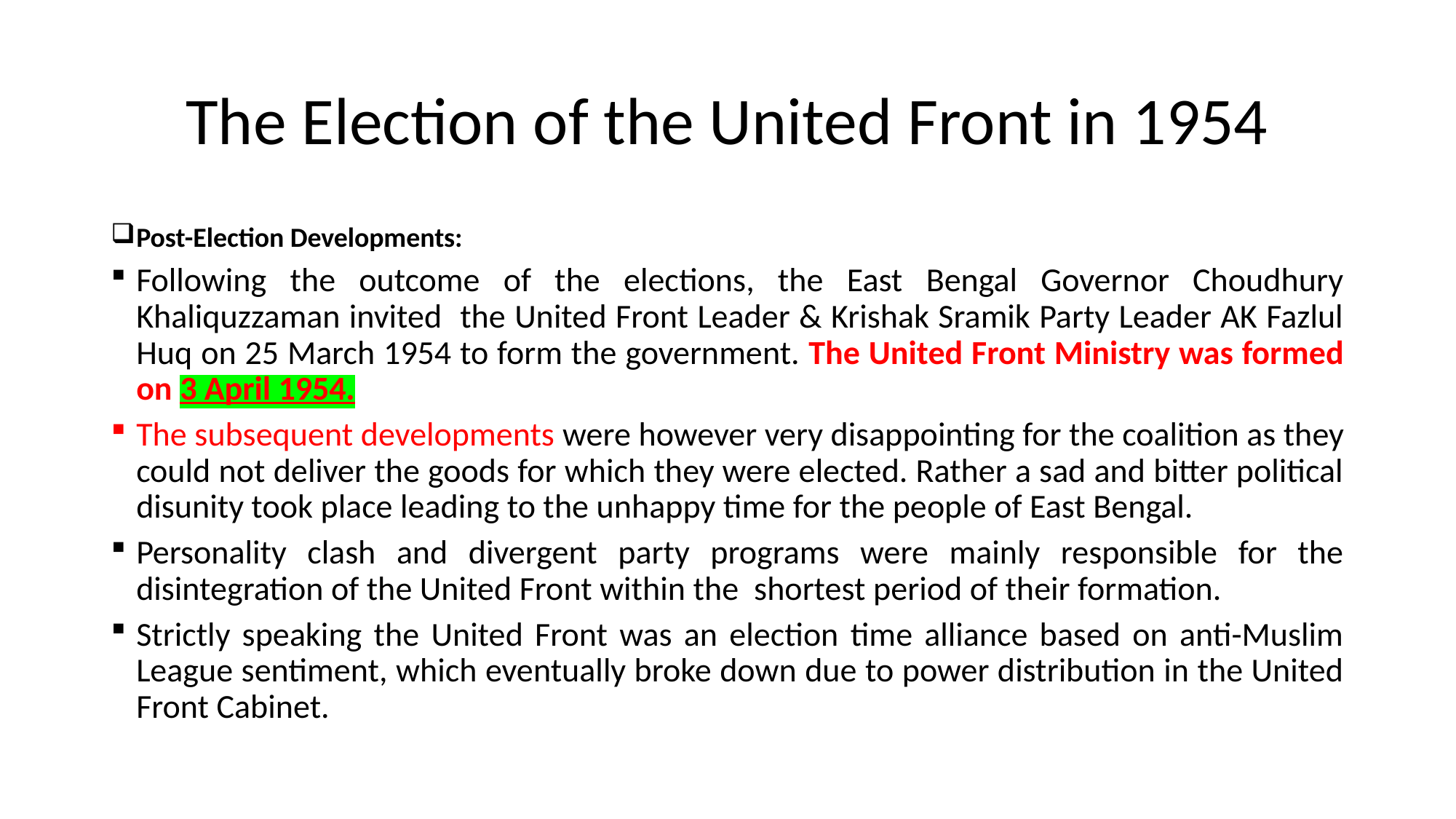

# The Election of the United Front in 1954
Post-Election Developments:
Following the outcome of the elections, the East Bengal Governor Choudhury Khaliquzzaman invited  the United Front Leader & Krishak Sramik Party Leader AK Fazlul Huq on 25 March 1954 to form the government. The United Front Ministry was formed on 3 April 1954.
The subsequent developments were however very disappointing for the coalition as they could not deliver the goods for which they were elected. Rather a sad and bitter political disunity took place leading to the unhappy time for the people of East Bengal.
Personality clash and divergent party programs were mainly responsible for the disintegration of the United Front within the  shortest period of their formation.
Strictly speaking the United Front was an election time alliance based on anti-Muslim League sentiment, which eventually broke down due to power distribution in the United Front Cabinet.